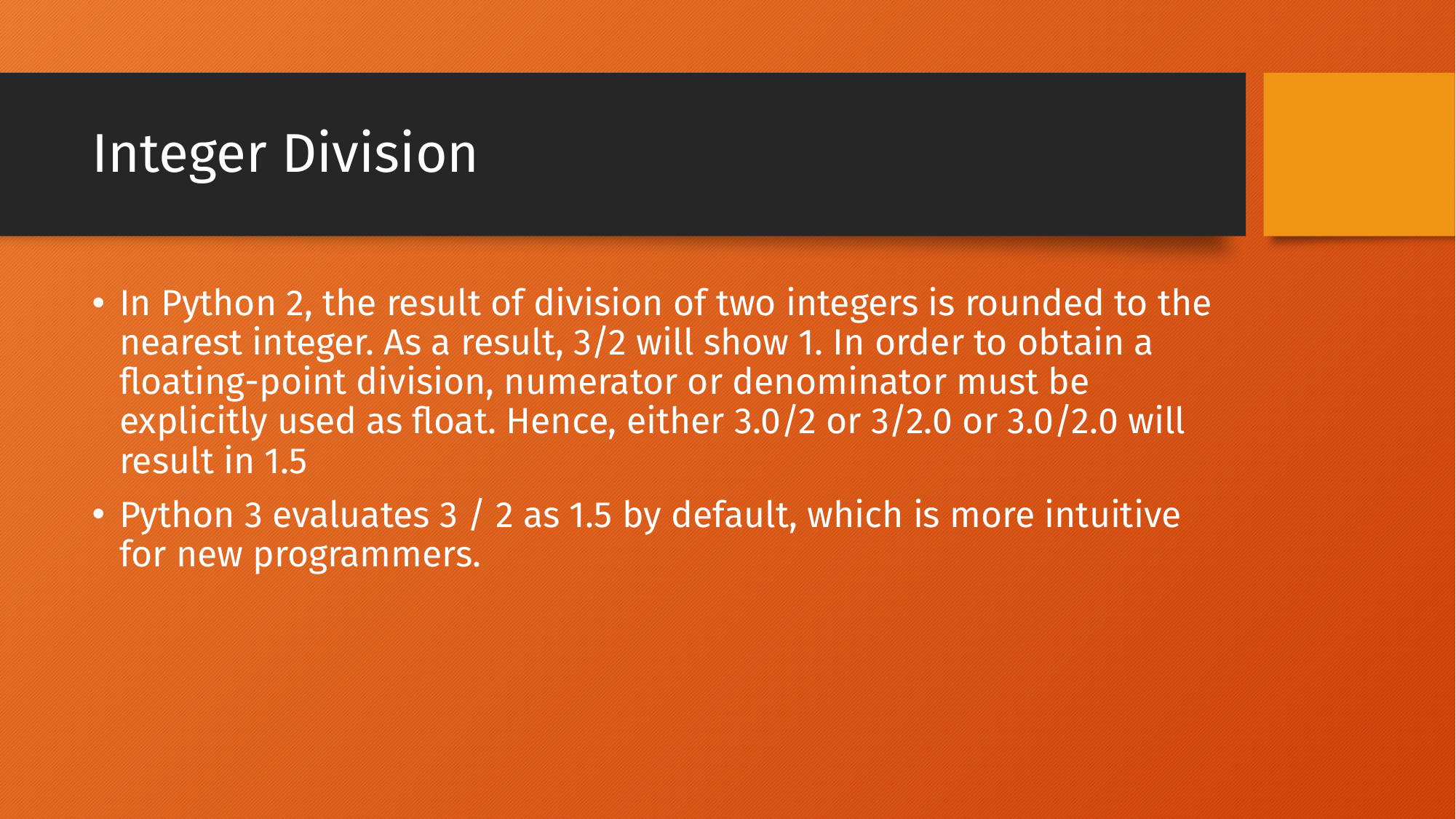

# Integer Division
In Python 2, the result of division of two integers is rounded to the nearest integer. As a result, 3/2 will show 1. In order to obtain a floating-point division, numerator or denominator must be explicitly used as float. Hence, either 3.0/2 or 3/2.0 or 3.0/2.0 will result in 1.5
Python 3 evaluates 3 / 2 as 1.5 by default, which is more intuitive for new programmers.